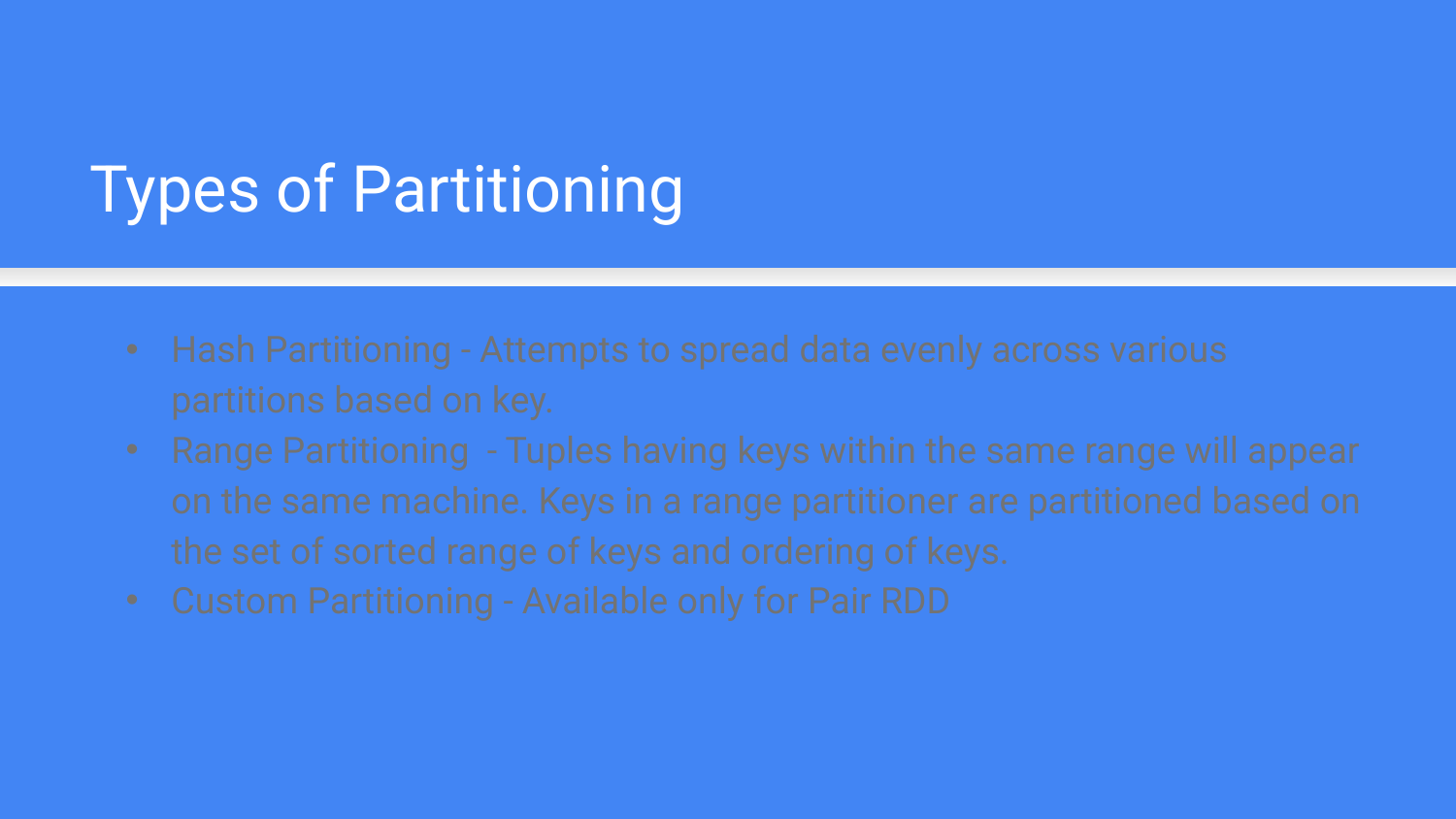

Types of Partitioning
Hash Partitioning - Attempts to spread data evenly across various partitions based on key.
Range Partitioning  - Tuples having keys within the same range will appear on the same machine. Keys in a range partitioner are partitioned based on the set of sorted range of keys and ordering of keys.
Custom Partitioning - Available only for Pair RDD